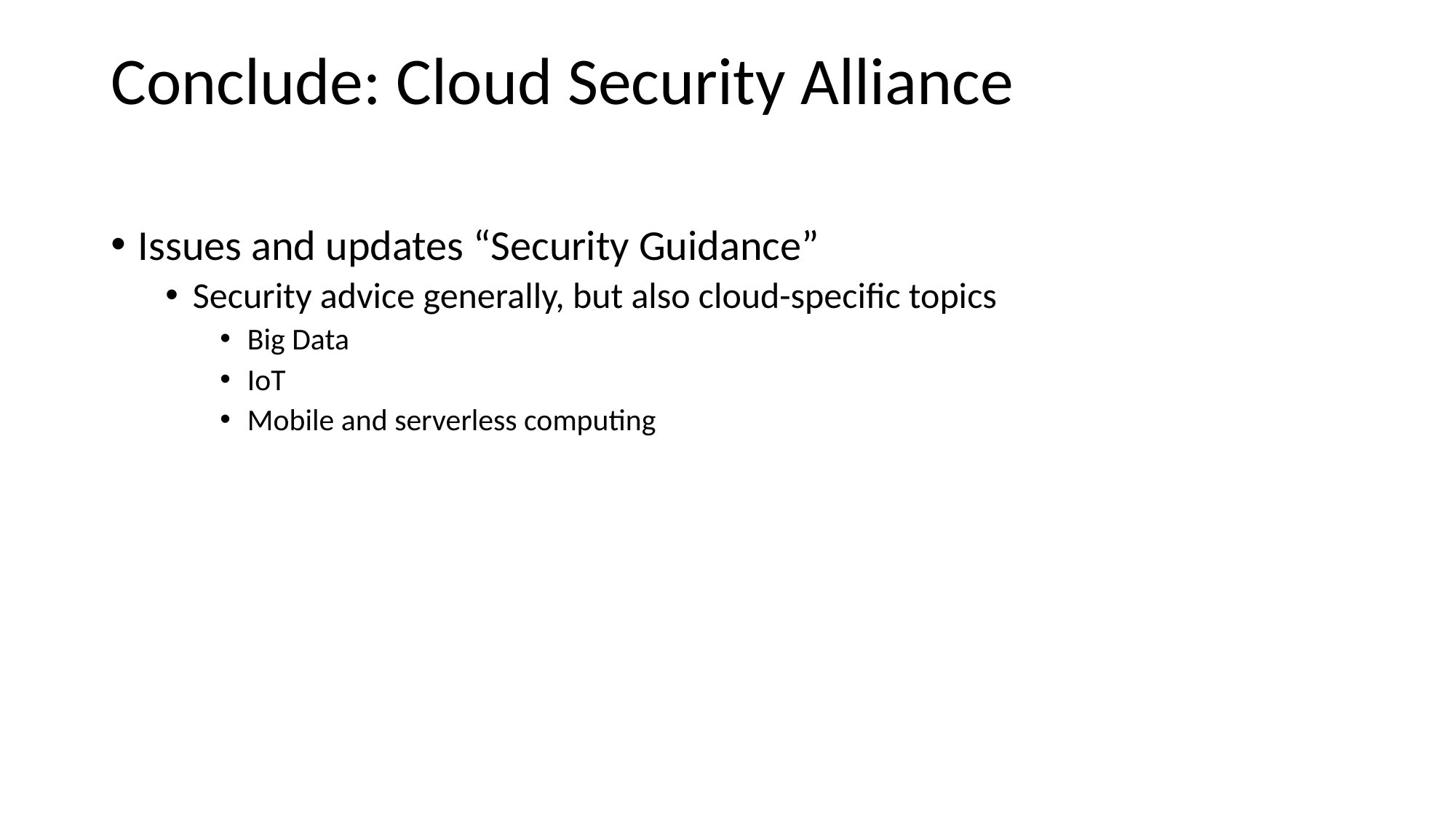

# Conclude: Cloud Security Alliance
Issues and updates “Security Guidance”
Security advice generally, but also cloud-specific topics
Big Data
IoT
Mobile and serverless computing